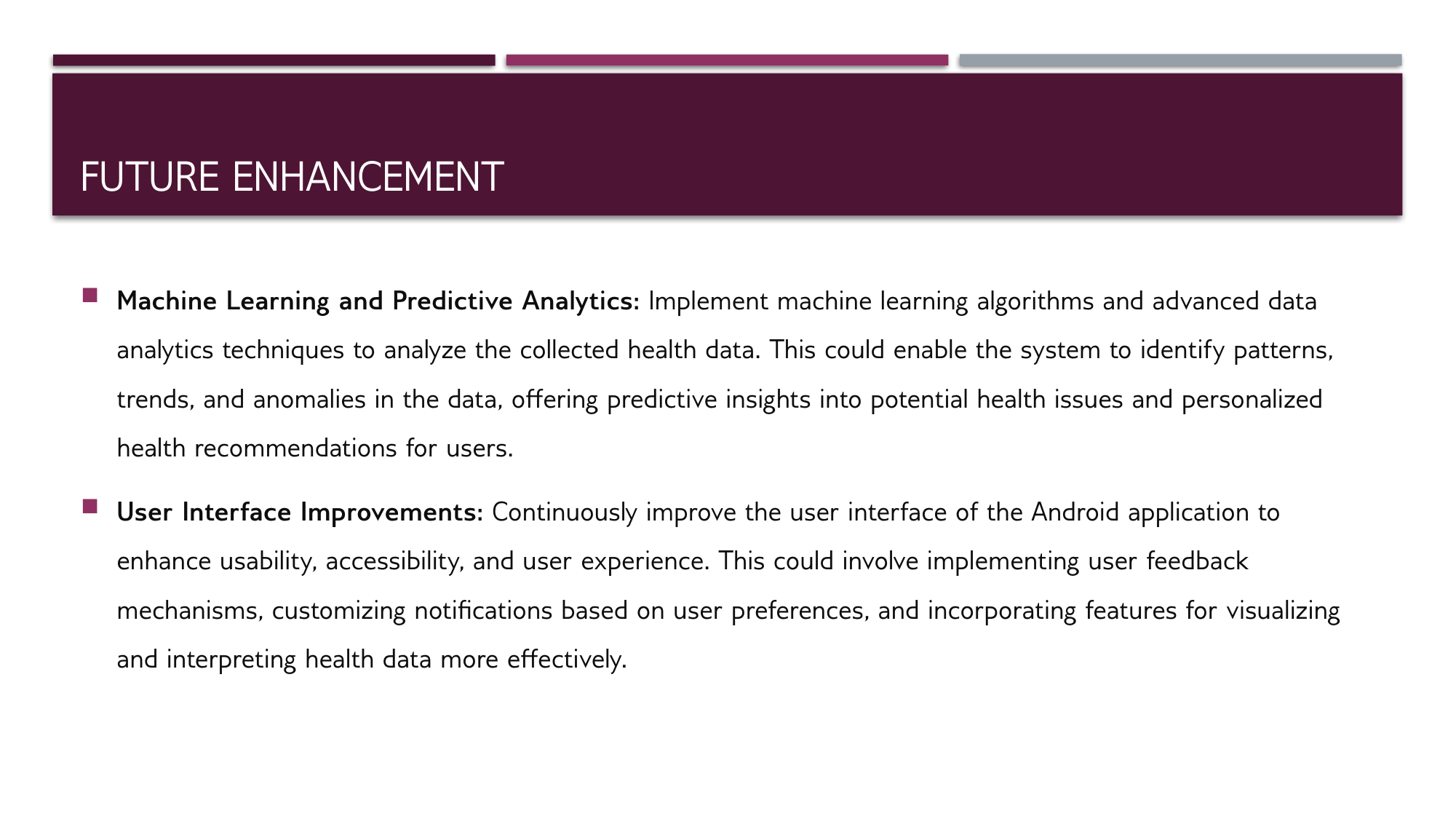

# Future enhancement
Machine Learning and Predictive Analytics: Implement machine learning algorithms and advanced data analytics techniques to analyze the collected health data. This could enable the system to identify patterns, trends, and anomalies in the data, offering predictive insights into potential health issues and personalized health recommendations for users.
User Interface Improvements: Continuously improve the user interface of the Android application to enhance usability, accessibility, and user experience. This could involve implementing user feedback mechanisms, customizing notifications based on user preferences, and incorporating features for visualizing and interpreting health data more effectively.